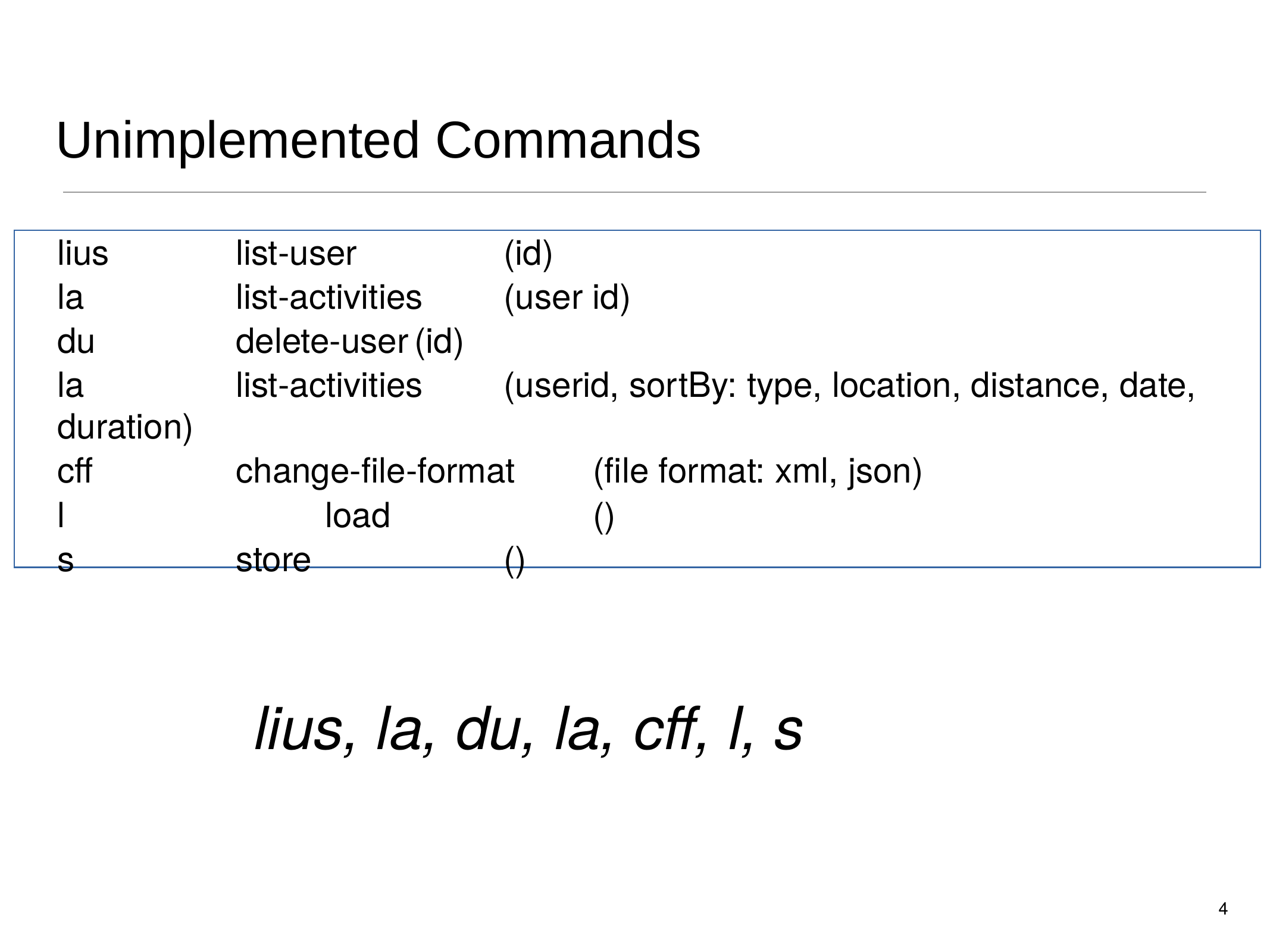

# Unimplemented Commands
lius		list-user		(id)
la		list-activities	(user id)
du		delete-user	(id)
la		list-activities	(userid, sortBy: type, location, distance, date, duration)
cff		change-file-format	(file format: xml, json)
l			load			()
s		store			()
lius, la, du, la, cff, l, s
4